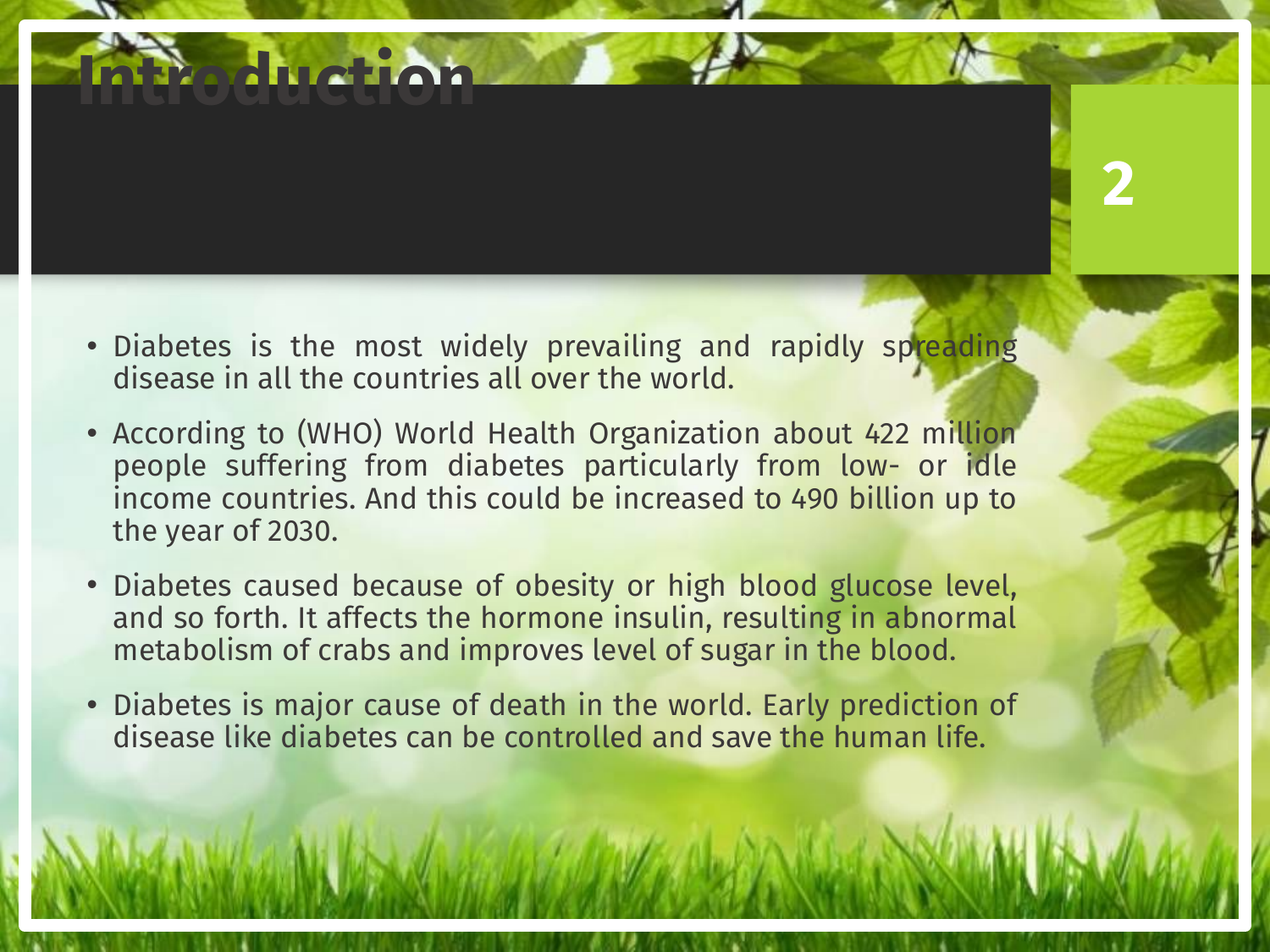

# Introduction
2
Diabetes is the most widely prevailing and rapidly spreading disease in all the countries all over the world.
According to (WHO) World Health Organization about 422 million people suffering from diabetes particularly from low- or idle income countries. And this could be increased to 490 billion up to the year of 2030.
Diabetes caused because of obesity or high blood glucose level, and so forth. It affects the hormone insulin, resulting in abnormal metabolism of crabs and improves level of sugar in the blood.
Diabetes is major cause of death in the world. Early prediction of disease like diabetes can be controlled and save the human life.